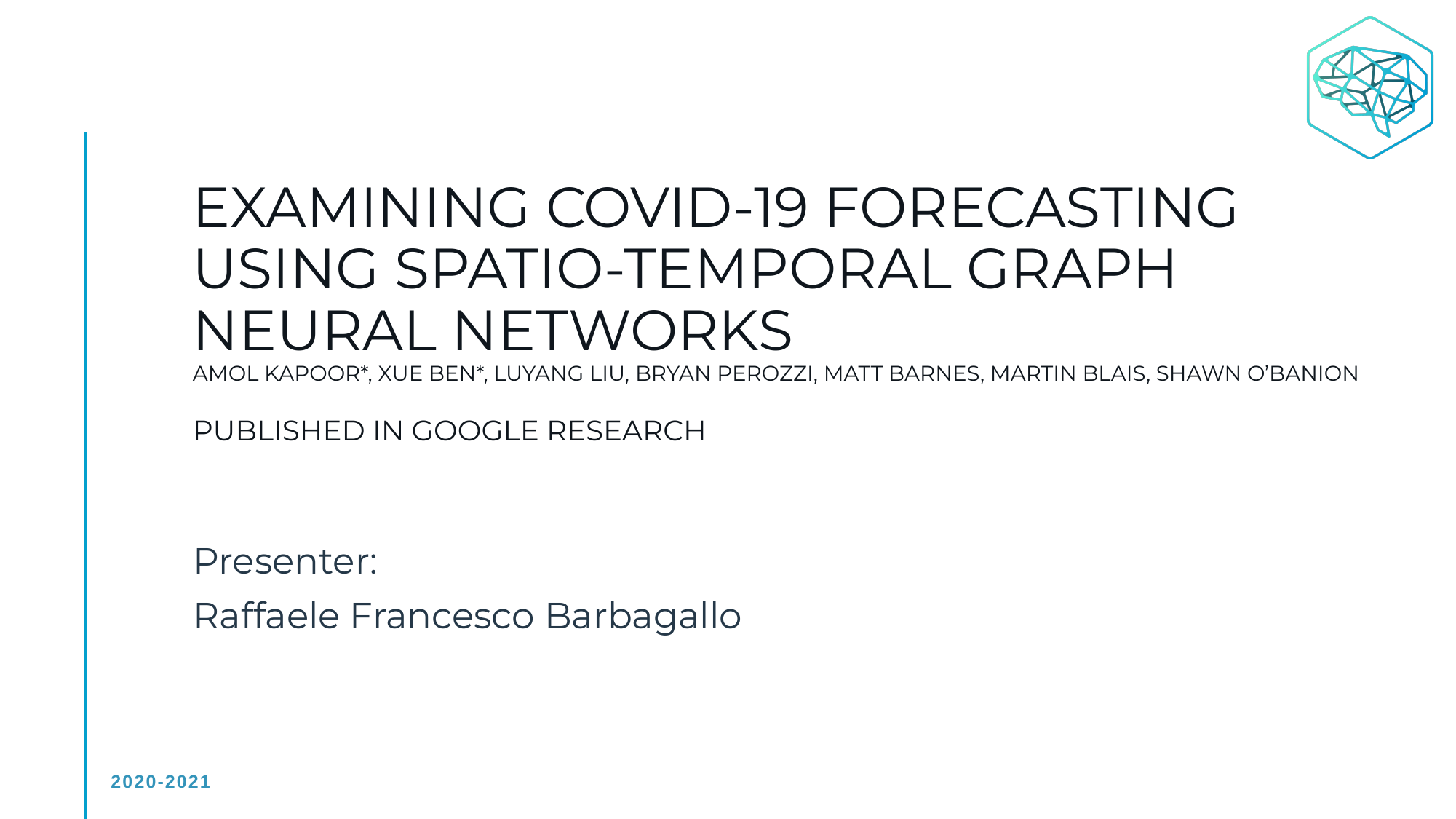

# Examining COVID-19 Forecasting using Spatio-Temporal Graph Neural Networks Amol Kapoor*, Xue Ben*, Luyang Liu, Bryan Perozzi, Matt Barnes, Martin Blais, Shawn O’Banion published in Google Research
Presenter:
Raffaele Francesco Barbagallo
2020-2021